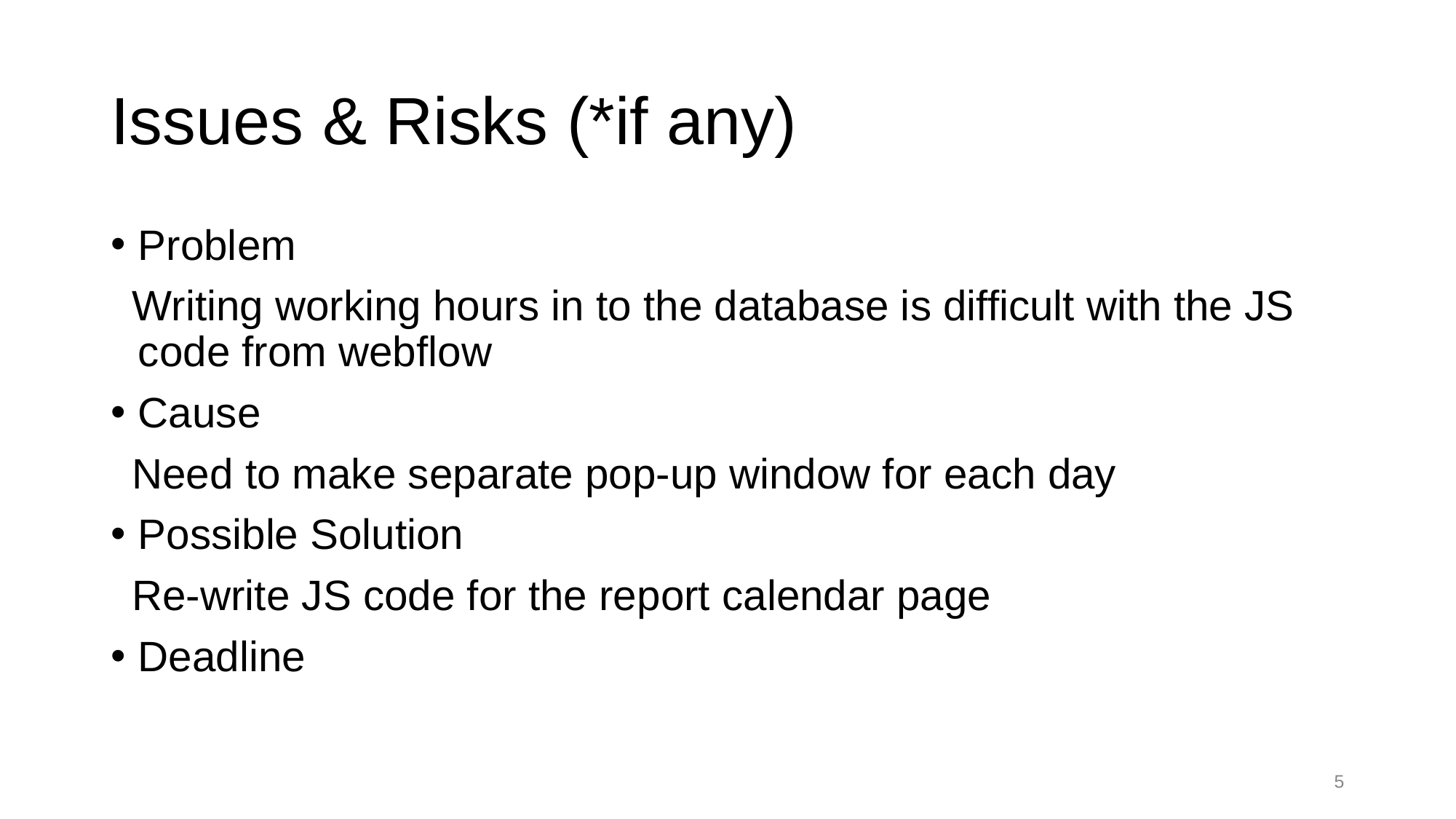

# Issues & Risks (*if any)
Problem
Writing working hours in to the database is difficult with the JS code from webflow
Cause
Need to make separate pop-up window for each day
Possible Solution
Re-write JS code for the report calendar page
Deadline

5